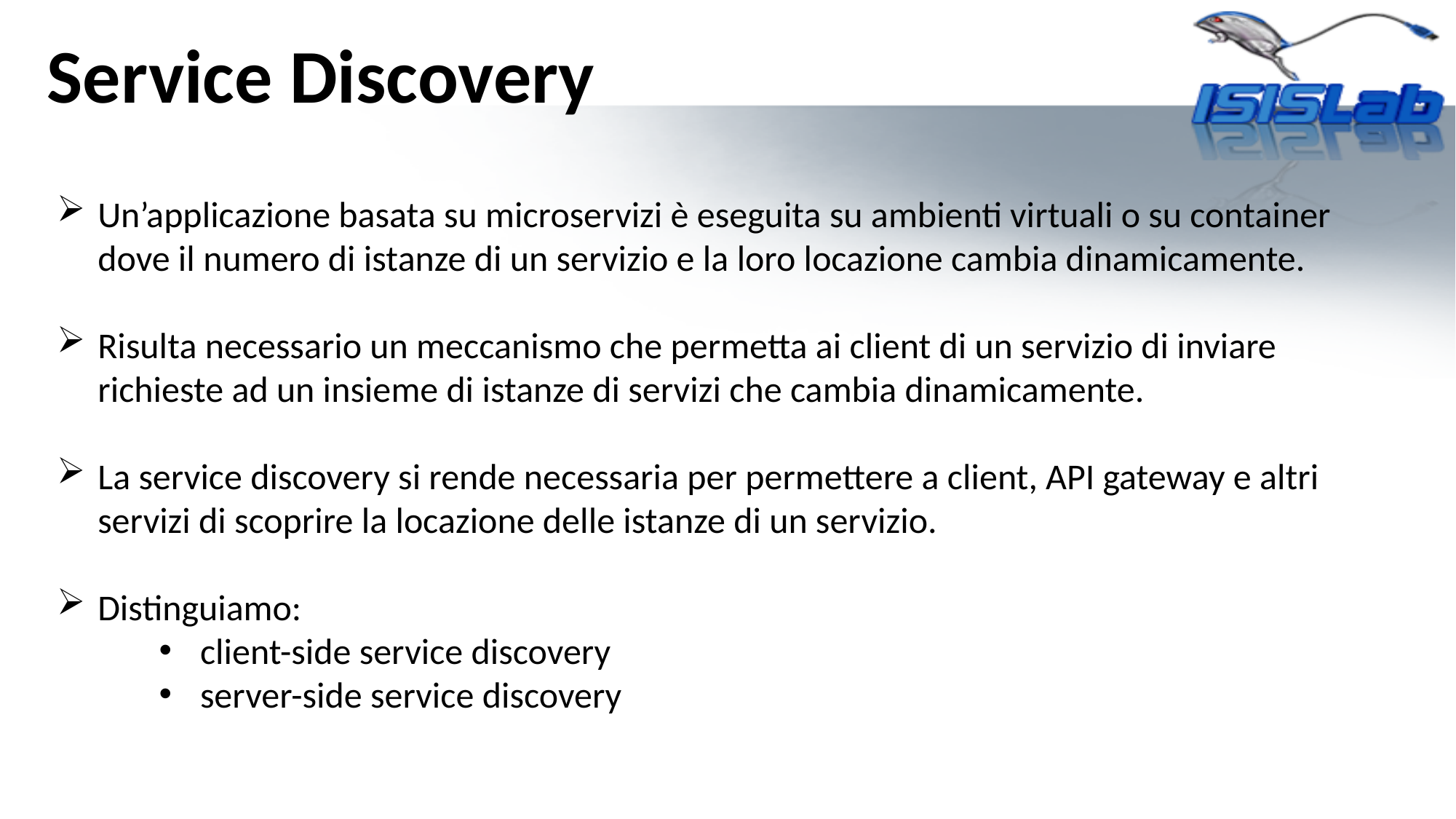

Service Discovery
Un’applicazione basata su microservizi è eseguita su ambienti virtuali o su container dove il numero di istanze di un servizio e la loro locazione cambia dinamicamente.

Risulta necessario un meccanismo che permetta ai client di un servizio di inviare richieste ad un insieme di istanze di servizi che cambia dinamicamente.

La service discovery si rende necessaria per permettere a client, API gateway e altri servizi di scoprire la locazione delle istanze di un servizio.

Distinguiamo:
client-side service discovery
server-side service discovery